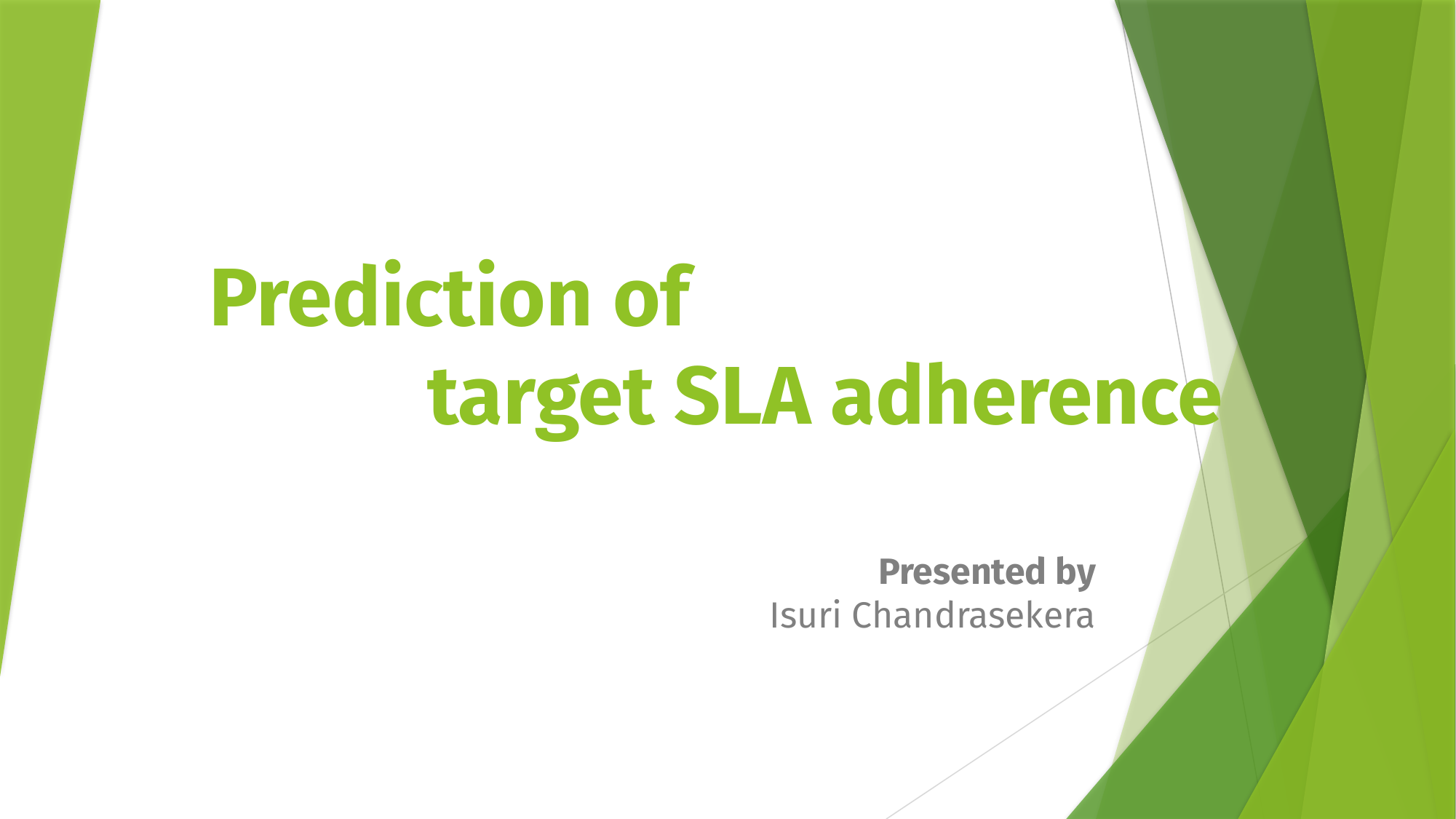

# Prediction of target SLA adherence

Presented by
Isuri Chandrasekera